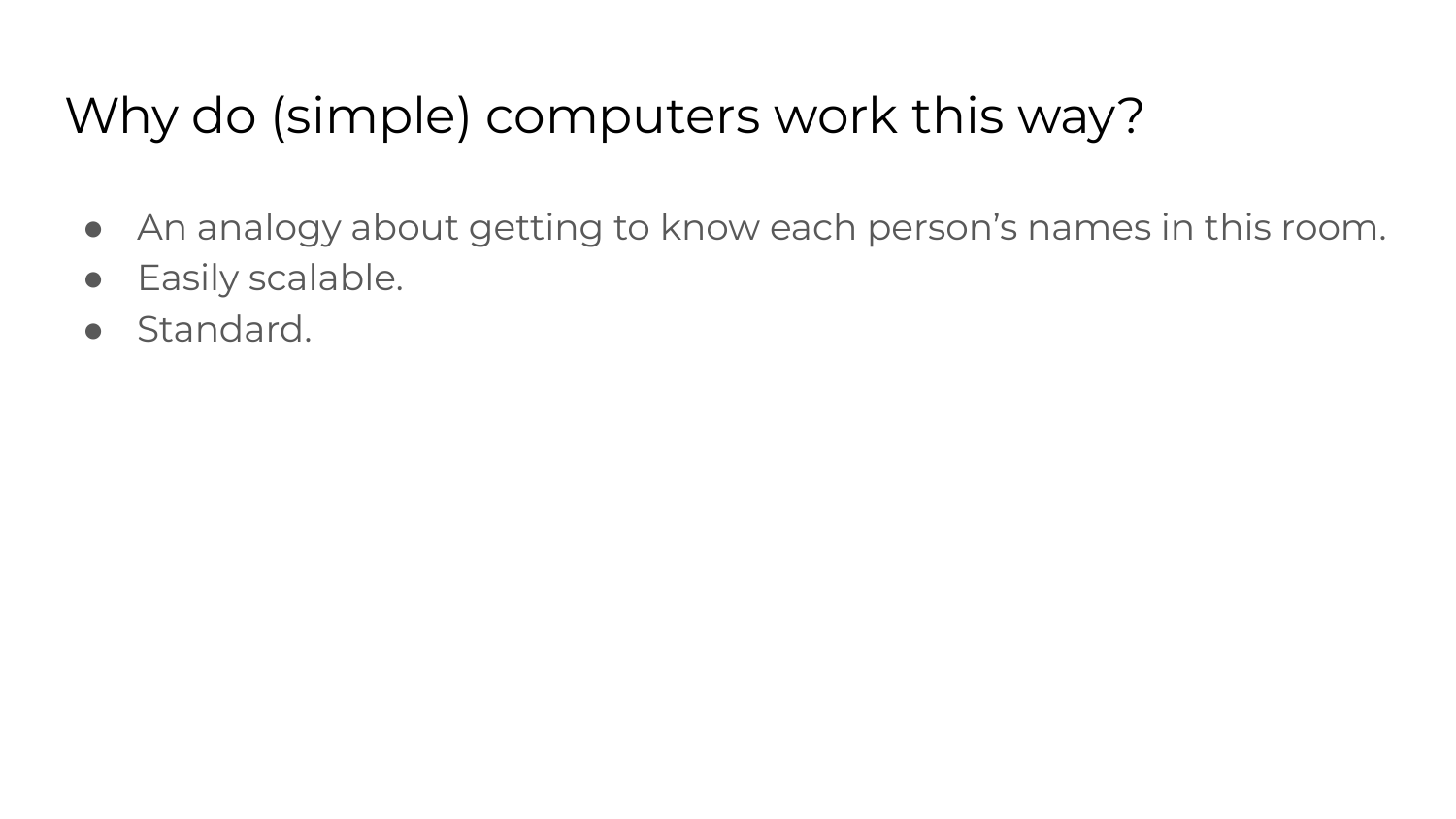

# Why do (simple) computers work this way?
An analogy about getting to know each person’s names in this room.
Easily scalable.
Standard.